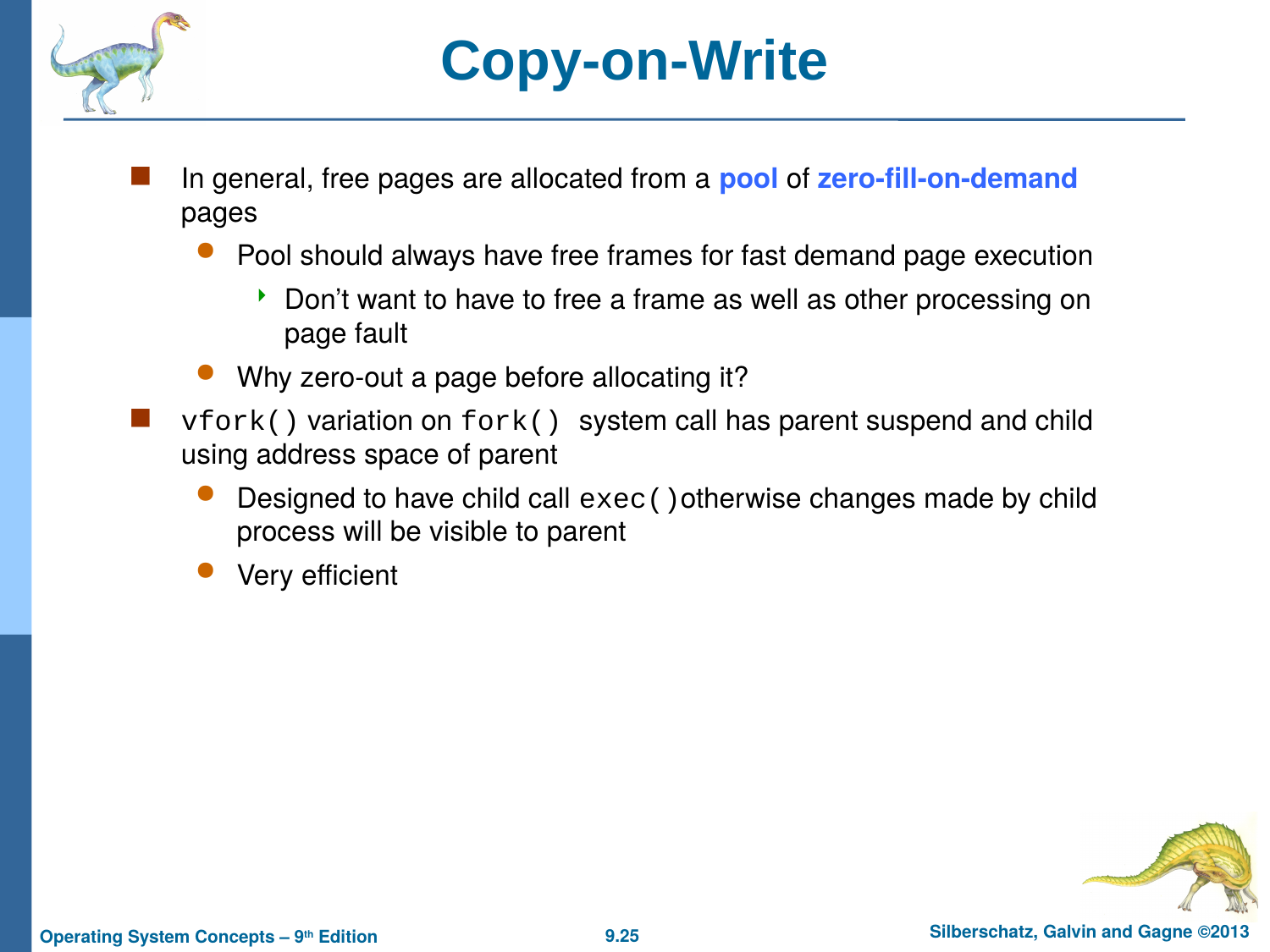

# Copy-on-Write
In general, free pages are allocated from a pool of zero-fill-on-demand pages
Pool should always have free frames for fast demand page execution
Don’t want to have to free a frame as well as other processing on page fault
Why zero-out a page before allocating it?
vfork() variation on fork() system call has parent suspend and child using address space of parent
Designed to have child call exec()otherwise changes made by child process will be visible to parent
Very efficient